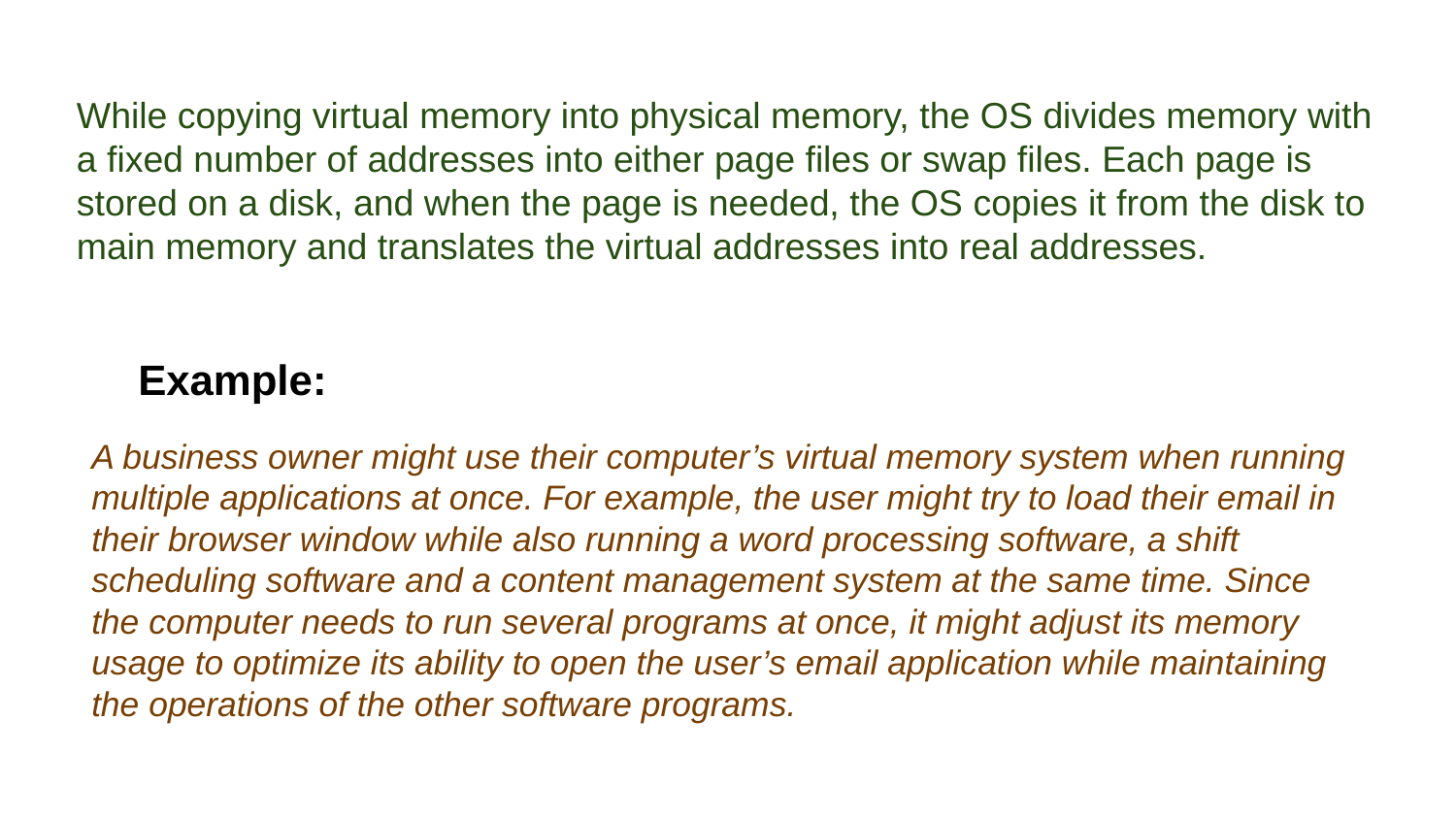

While copying virtual memory into physical memory, the OS divides memory with a fixed number of addresses into either page files or swap files. Each page is stored on a disk, and when the page is needed, the OS copies it from the disk to main memory and translates the virtual addresses into real addresses.
Example:
A business owner might use their computer’s virtual memory system when running multiple applications at once. For example, the user might try to load their email in their browser window while also running a word processing software, a shift scheduling software and a content management system at the same time. Since the computer needs to run several programs at once, it might adjust its memory usage to optimize its ability to open the user’s email application while maintaining the operations of the other software programs.